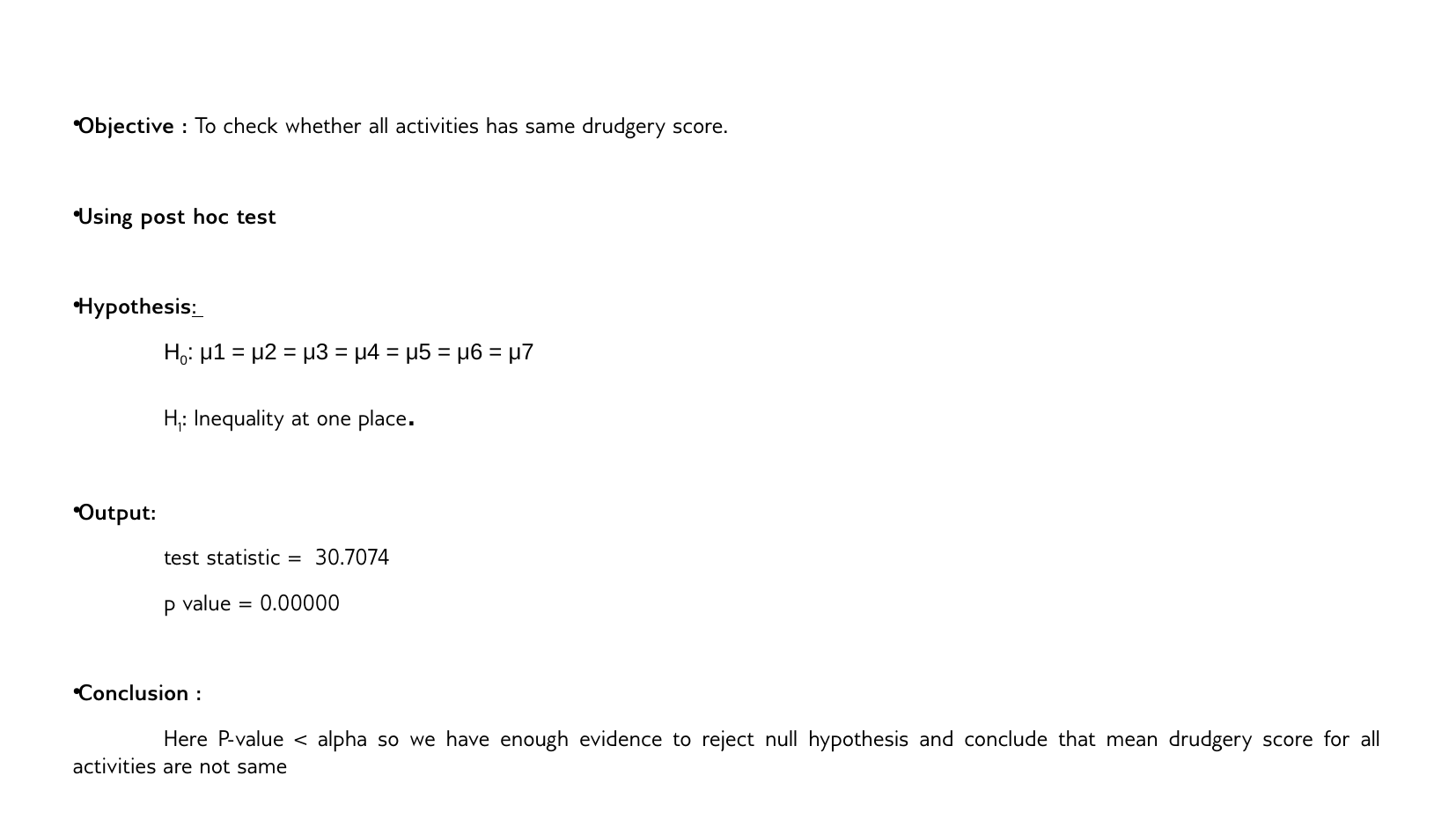

Objective : To check whether all activities has same drudgery score.

Using post hoc test

Hypothesis:
 	H0: μ1 = μ2 = μ3 = μ4 = μ5 = μ6 = μ7
 	H1: Inequality at one place.

Output:
	test statistic =  30.7074
	p value = 0.00000

Conclusion :
	Here P-value < alpha so we have enough evidence to reject null hypothesis and conclude that mean drudgery score for all activities are not same